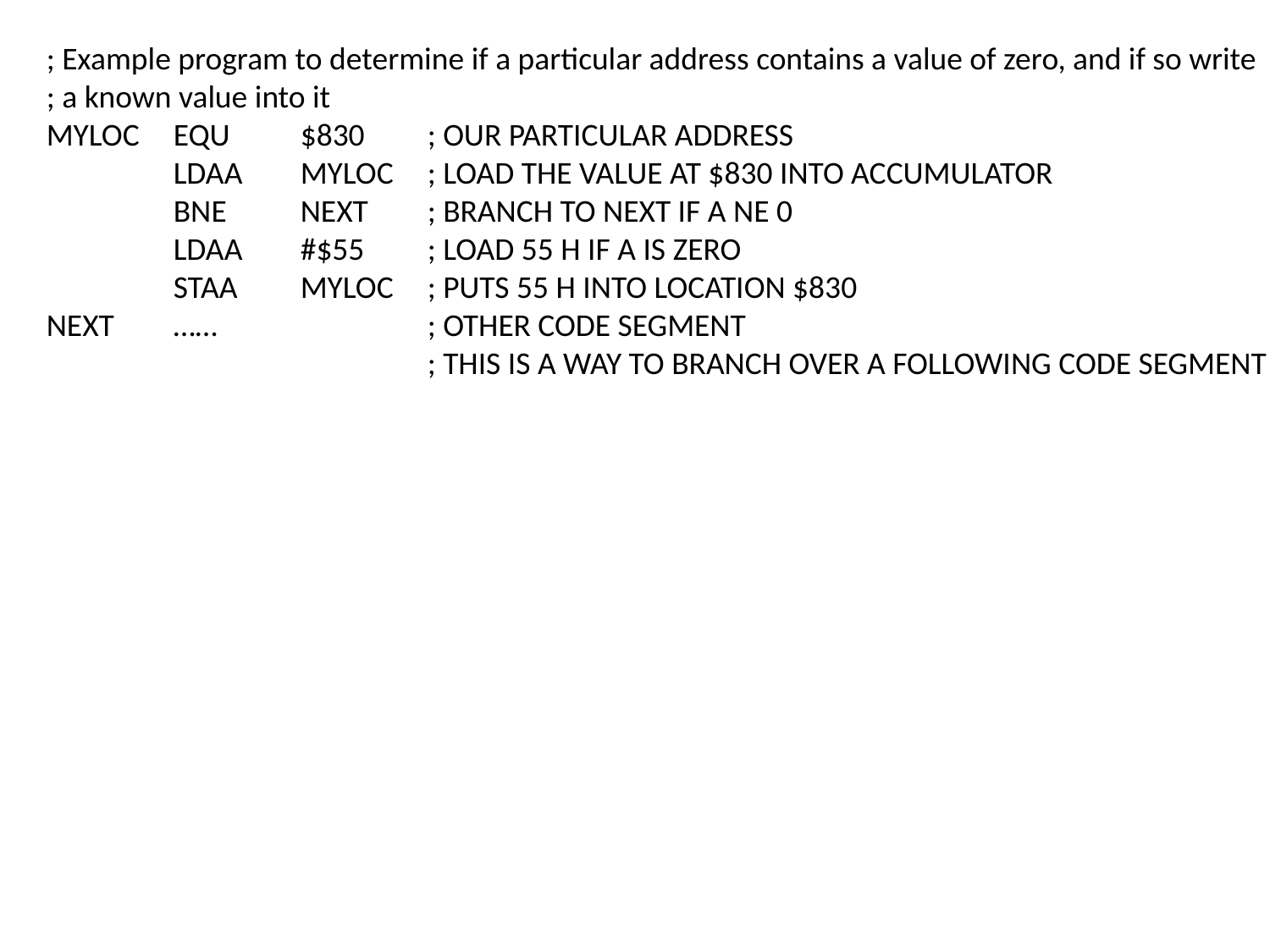

; Example program to determine if a particular address contains a value of zero, and if so write
; a known value into it
MYLOC	EQU	$830	; OUR PARTICULAR ADDRESS
	LDAA	MYLOC	; LOAD THE VALUE AT $830 INTO ACCUMULATOR
	BNE	NEXT	; BRANCH TO NEXT IF A NE 0
	LDAA	#$55	; LOAD 55 H IF A IS ZERO
	STAA	MYLOC	; PUTS 55 H INTO LOCATION $830
NEXT	……		; OTHER CODE SEGMENT
			; THIS IS A WAY TO BRANCH OVER A FOLLOWING CODE SEGMENT